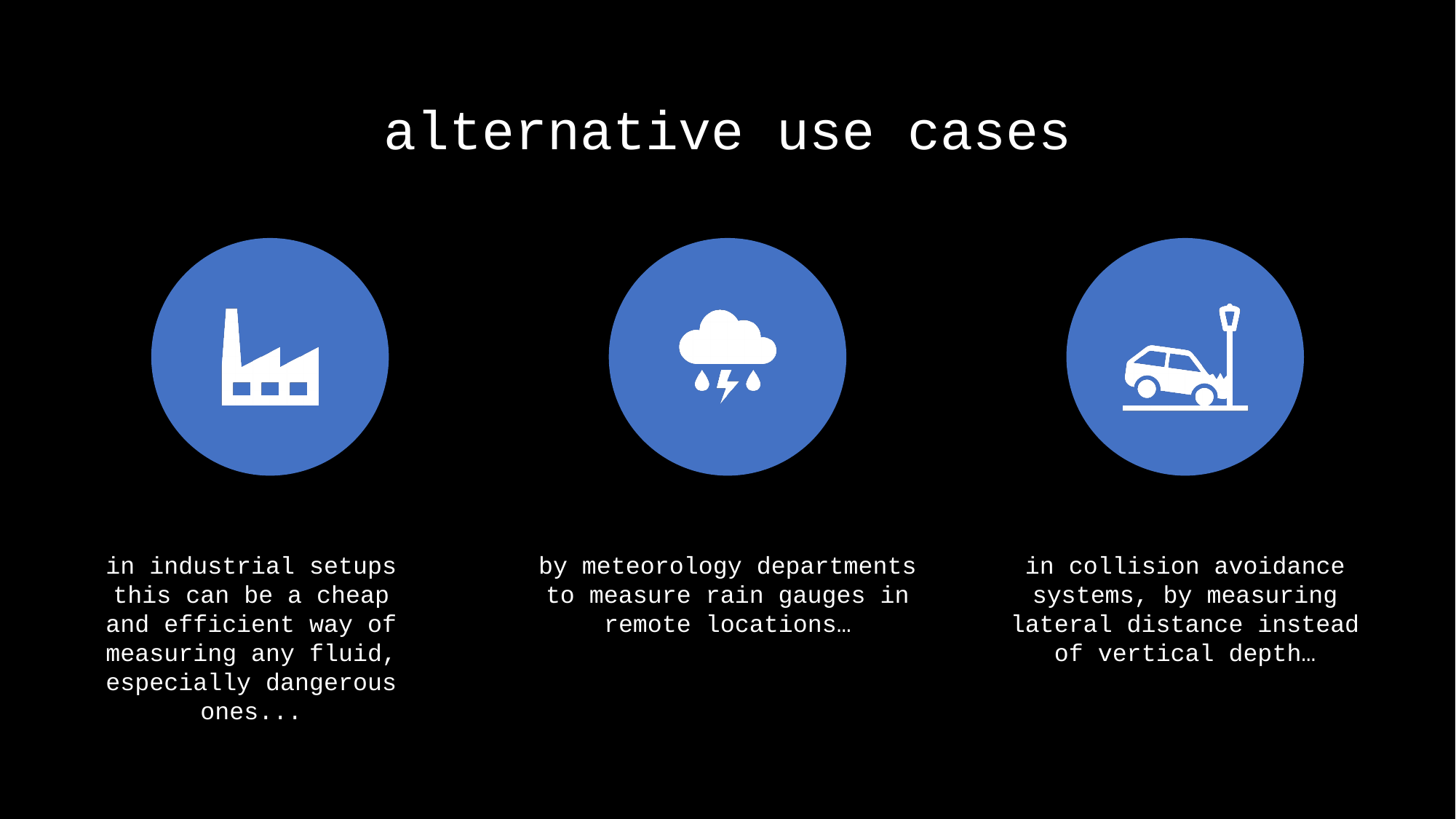

alternative use cases
in industrial setups this can be a cheap and efficient way of measuring any fluid, especially dangerous ones...
by meteorology departments to measure rain gauges in remote locations…
in collision avoidance systems, by measuring lateral distance instead of vertical depth…